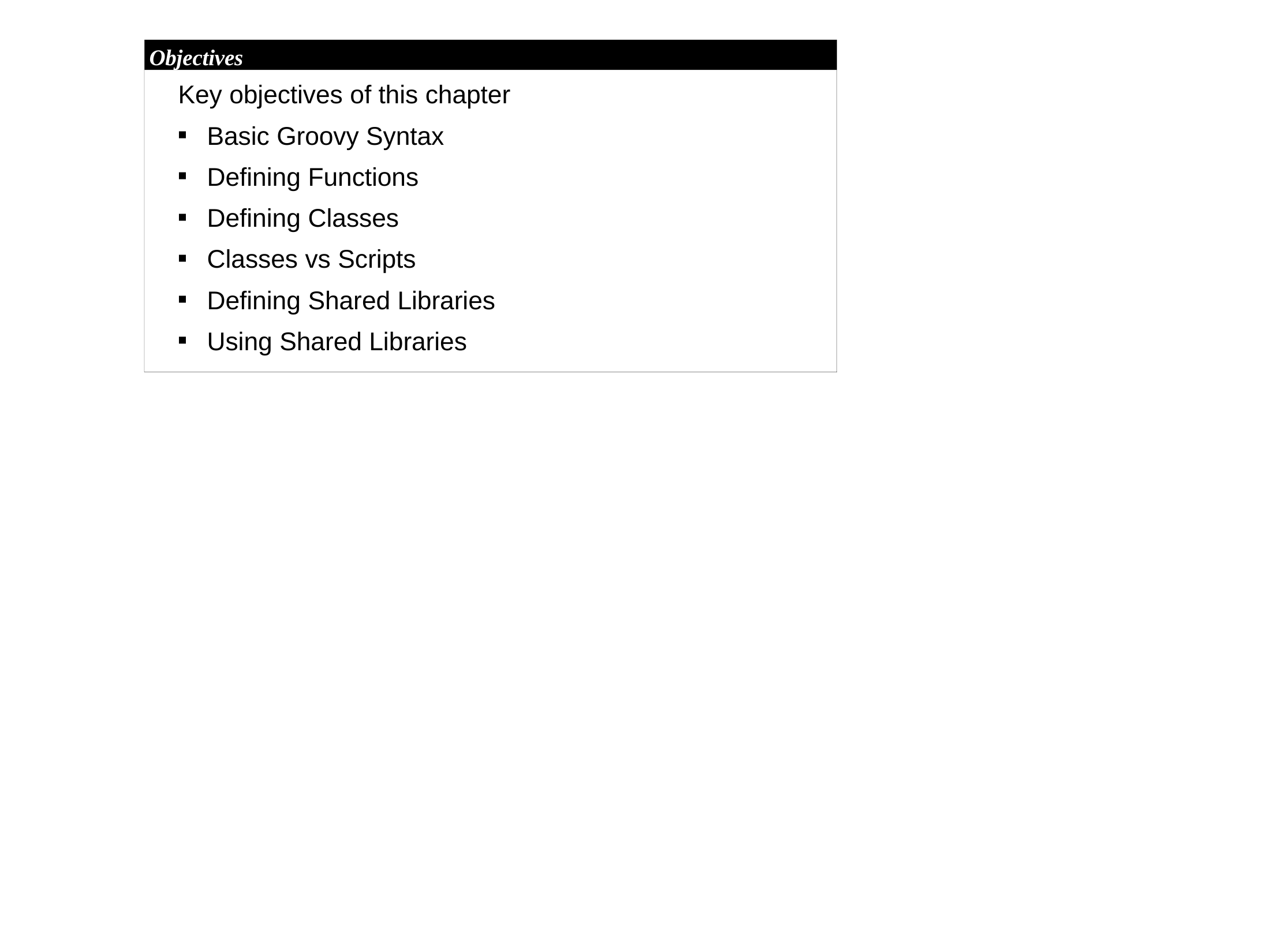

Chapter 8 - Groovy DSL

Objectives
Key objectives of this chapter
Basic Groovy Syntax
Defining Functions
Defining Classes
Classes vs Scripts
Defining Shared Libraries
Using Shared Libraries